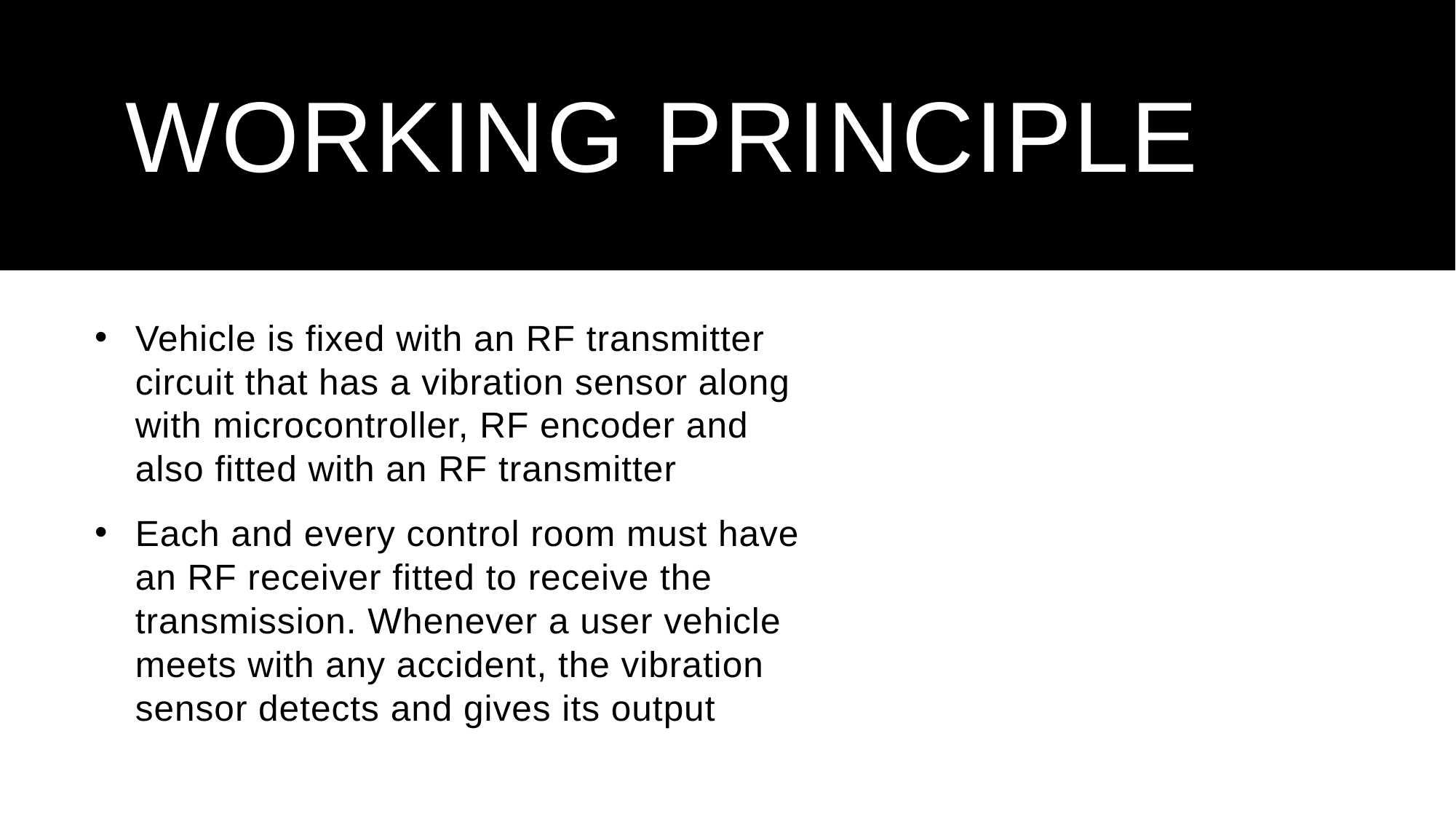

# WORKING PRINCIPLE
Vehicle is fixed with an RF transmitter circuit that has a vibration sensor along with microcontroller, RF encoder and also fitted with an RF transmitter
Each and every control room must have an RF receiver fitted to receive the transmission. Whenever a user vehicle meets with any accident, the vibration sensor detects and gives its output